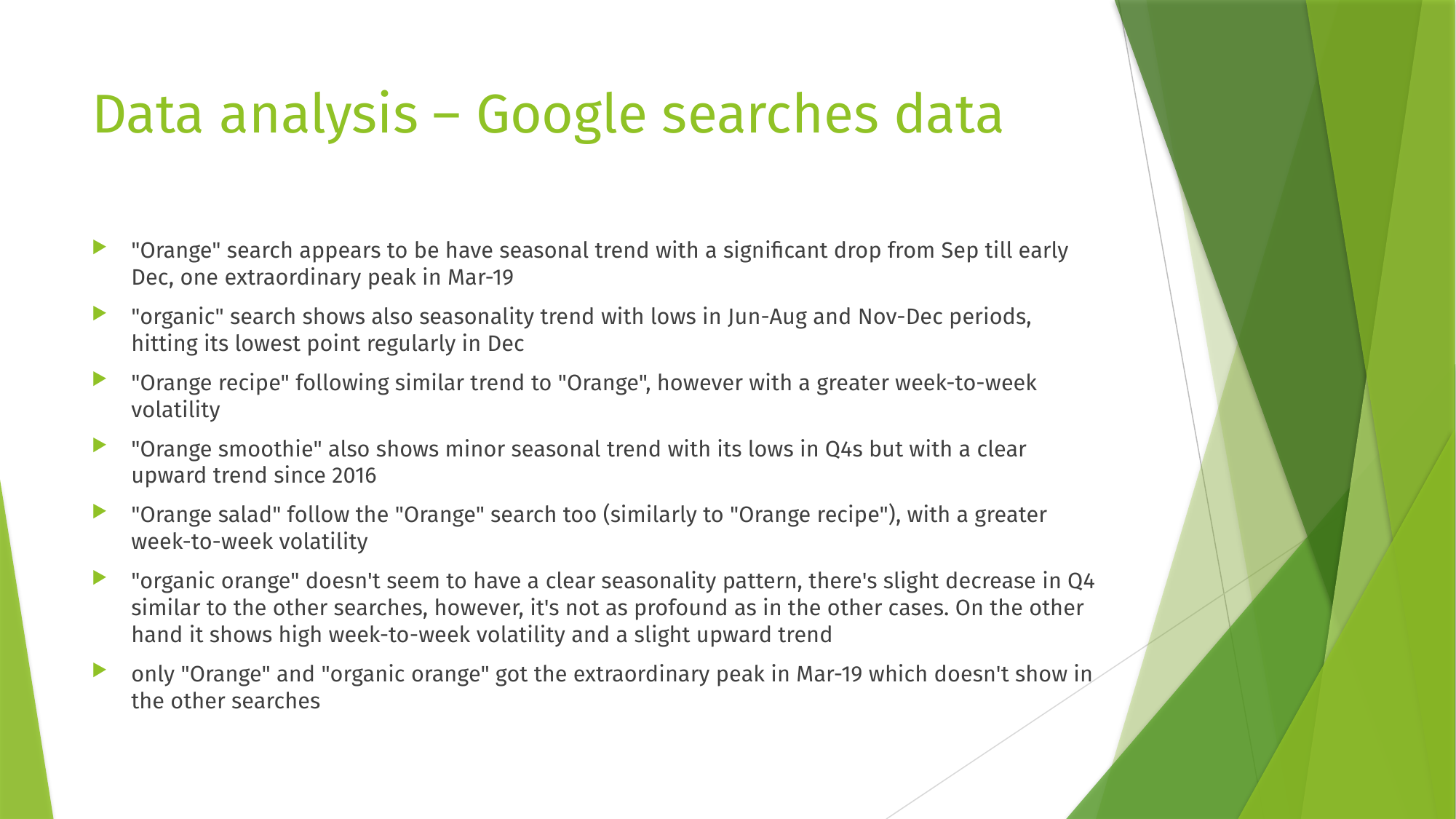

# Data analysis – Google searches data
"Orange" search appears to be have seasonal trend with a significant drop from Sep till early Dec, one extraordinary peak in Mar-19
"organic" search shows also seasonality trend with lows in Jun-Aug and Nov-Dec periods, hitting its lowest point regularly in Dec
"Orange recipe" following similar trend to "Orange", however with a greater week-to-week volatility
"Orange smoothie" also shows minor seasonal trend with its lows in Q4s but with a clear upward trend since 2016
"Orange salad" follow the "Orange" search too (similarly to "Orange recipe"), with a greater week-to-week volatility
"organic orange" doesn't seem to have a clear seasonality pattern, there's slight decrease in Q4 similar to the other searches, however, it's not as profound as in the other cases. On the other hand it shows high week-to-week volatility and a slight upward trend
only "Orange" and "organic orange" got the extraordinary peak in Mar-19 which doesn't show in the other searches